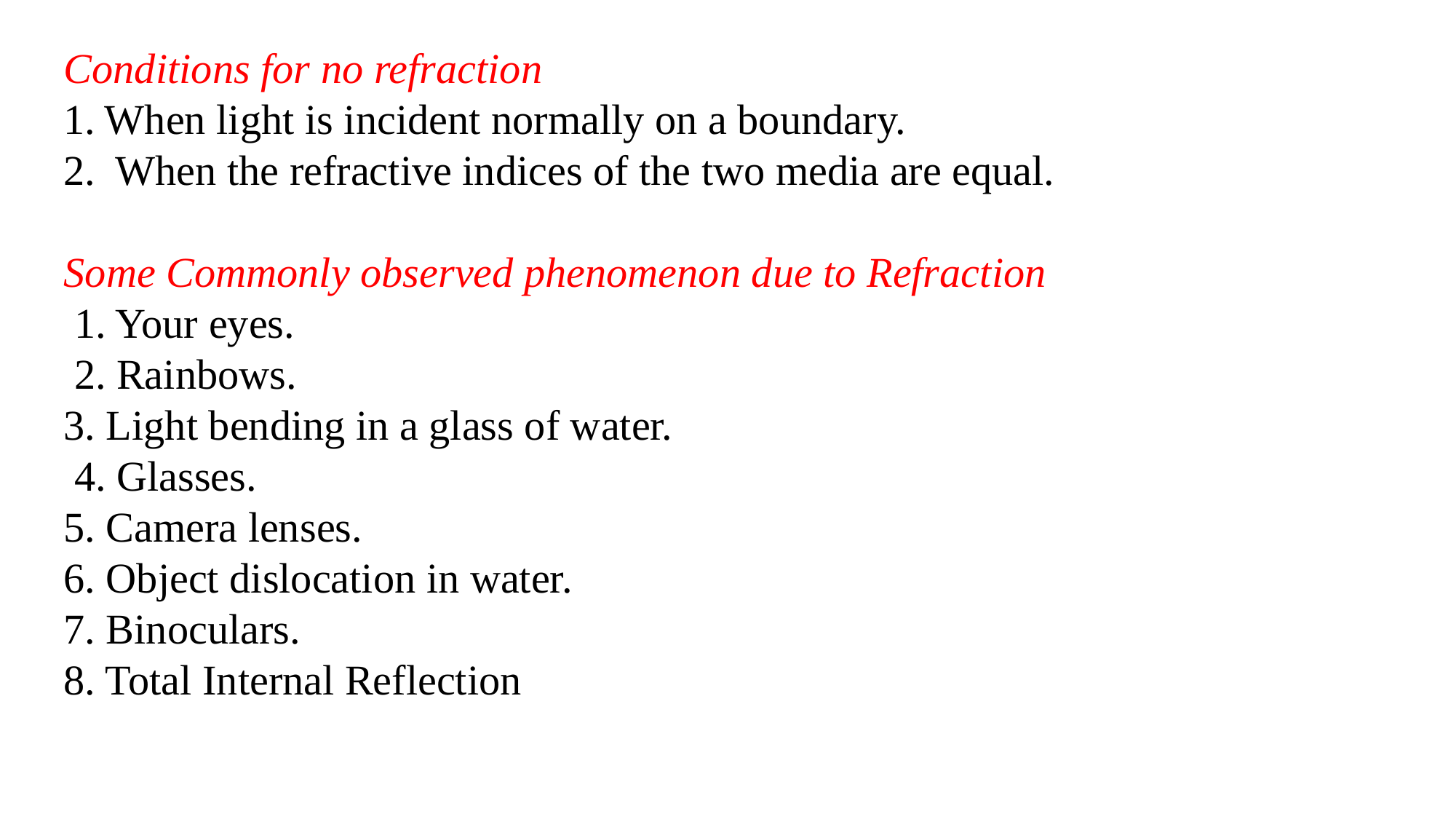

Conditions for no refraction
When light is incident normally on a boundary.
 When the refractive indices of the two media are equal.

Some Commonly observed phenomenon due to Refraction
 1. Your eyes.
 2. Rainbows.
3. Light bending in a glass of water.
 4. Glasses.
5. Camera lenses.
6. Object dislocation in water.
7. Binoculars.
8. Total Internal Reflection